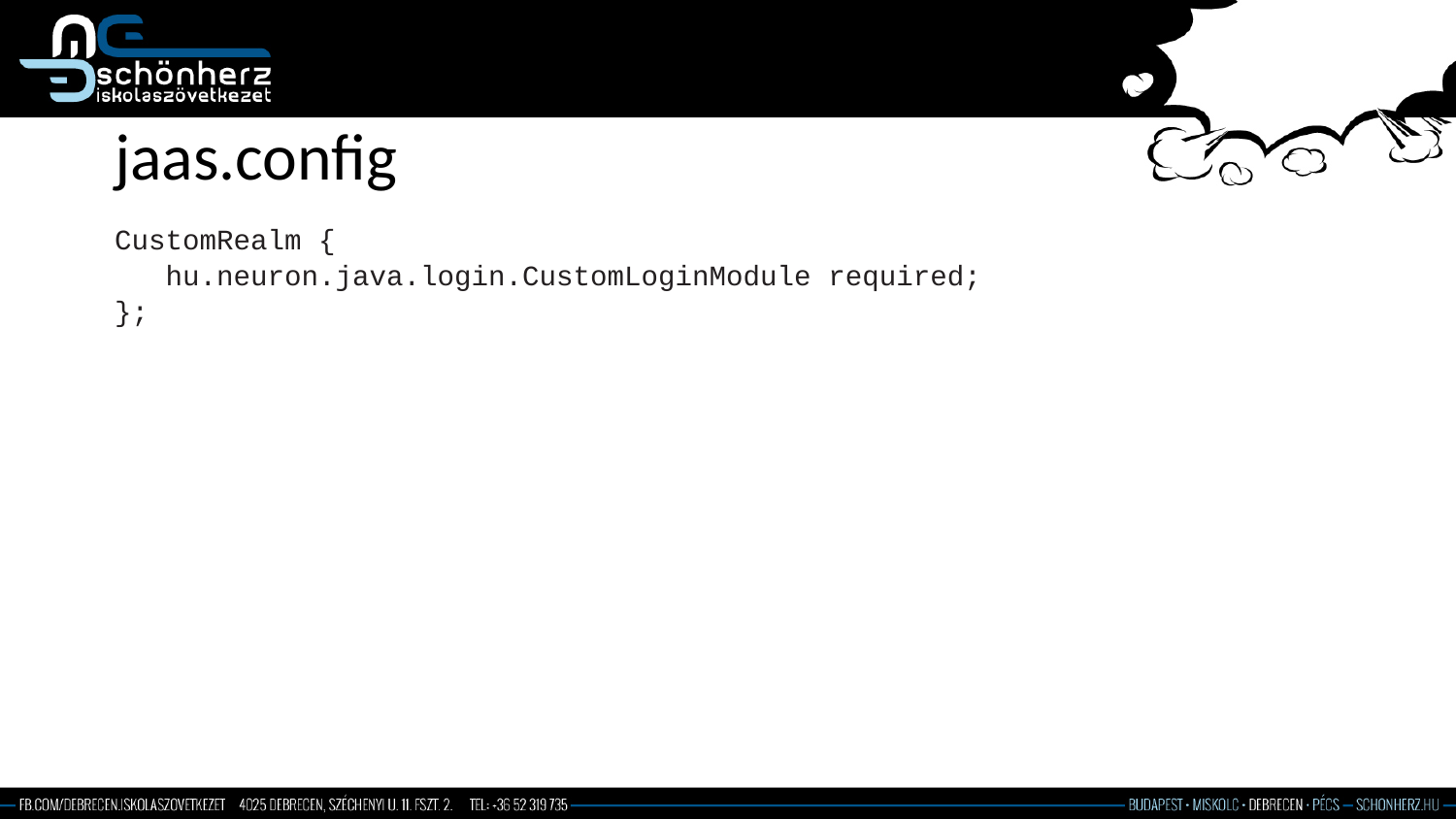

# jaas.config
CustomRealm {
   hu.neuron.java.login.CustomLoginModule required;
};